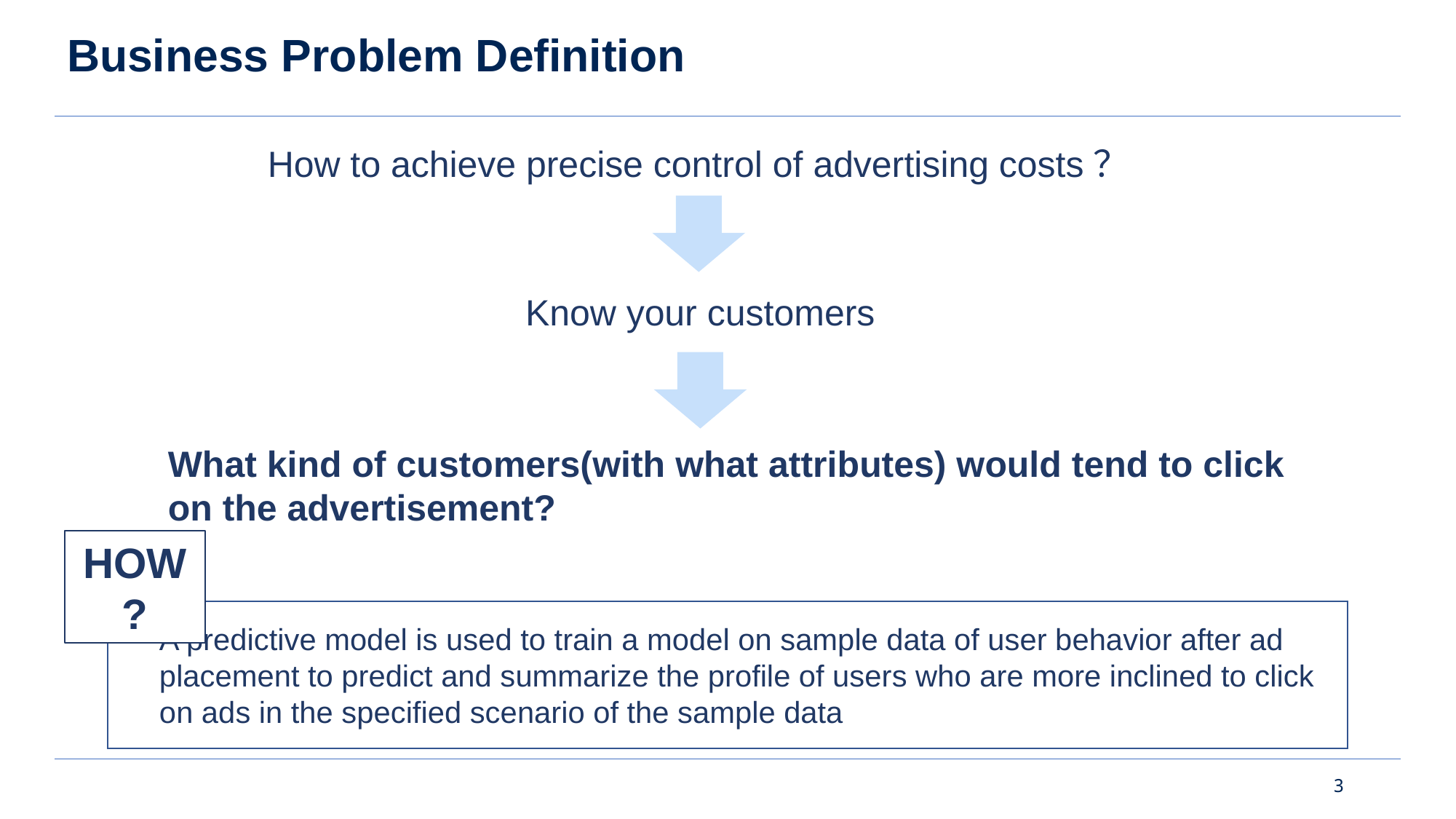

# Business Problem Definition
How to achieve precise control of advertising costs？

Know your customers

What kind of customers(with what attributes) would tend to click on the advertisement?
HOW?

A predictive model is used to train a model on sample data of user behavior after ad placement to predict and summarize the profile of users who are more inclined to click on ads in the specified scenario of the sample data
3